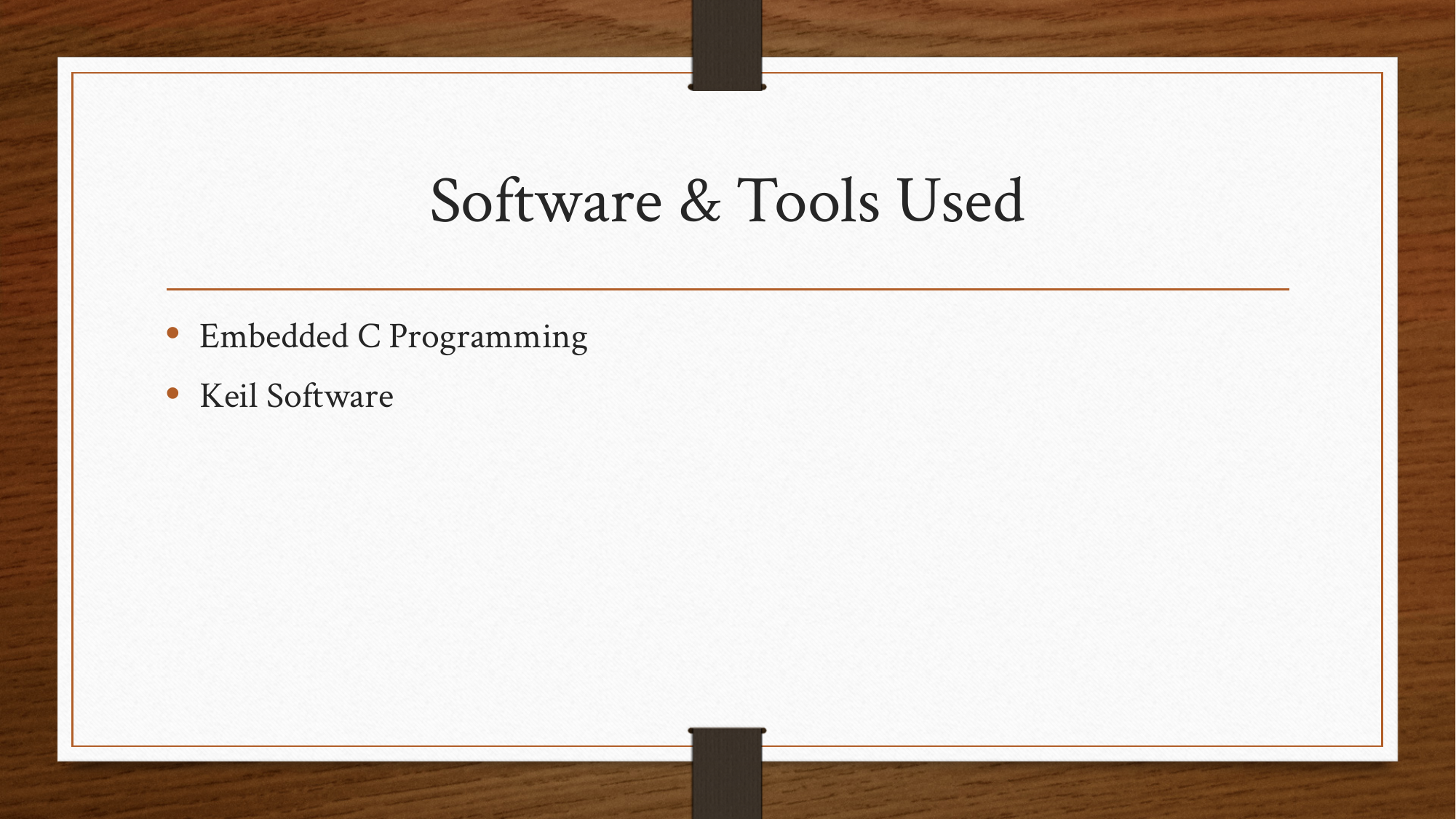

# Software & Tools Used
Embedded C Programming
Keil Software